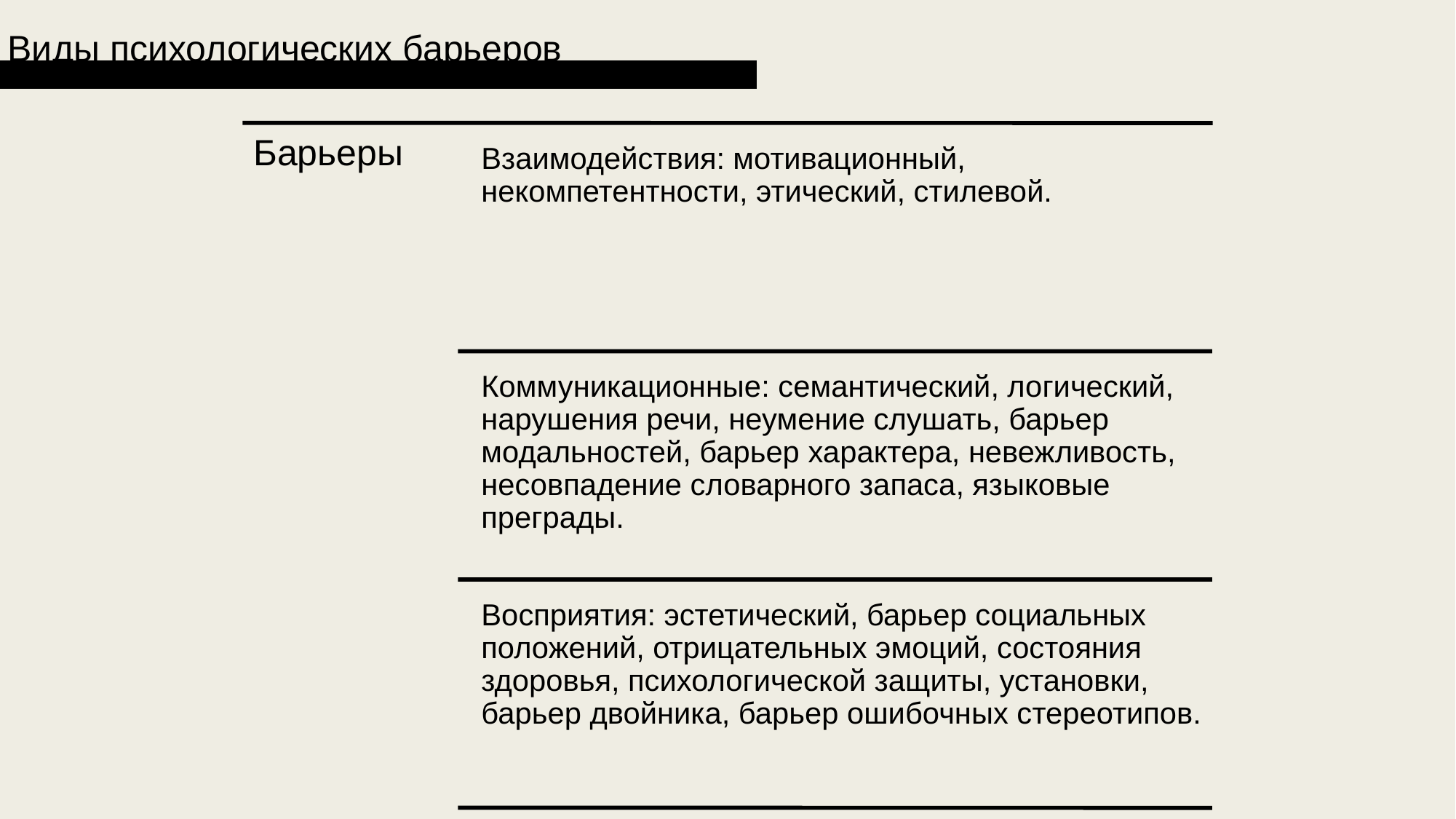

Виды психологических барьеров
Барьеры
Взаимодействия: мотивационный, некомпетентности, этический, стилевой.
Коммуникационные: семантический, логический, нарушения речи, неумение слушать, барьер модальностей, барьер характера, невежливость, несовпадение словарного запаса, языковые преграды.
Восприятия: эстетический, барьер социальных положений, отрицательных эмоций, состояния здоровья, психологической защиты, установки, барьер двойника, барьер ошибочных стереотипов.